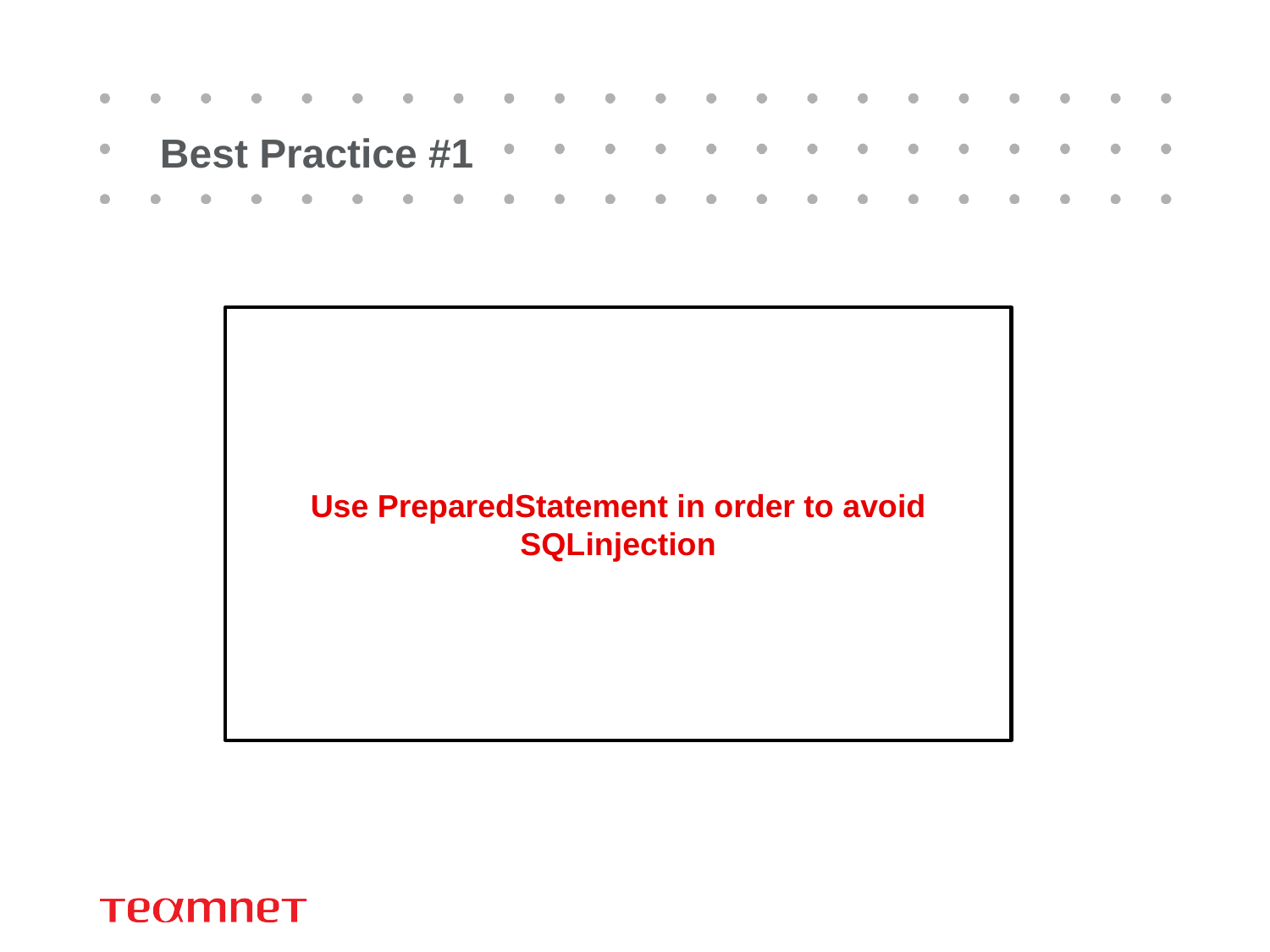

# Best Practice #1
Use PreparedStatement in order to avoid SQLinjection